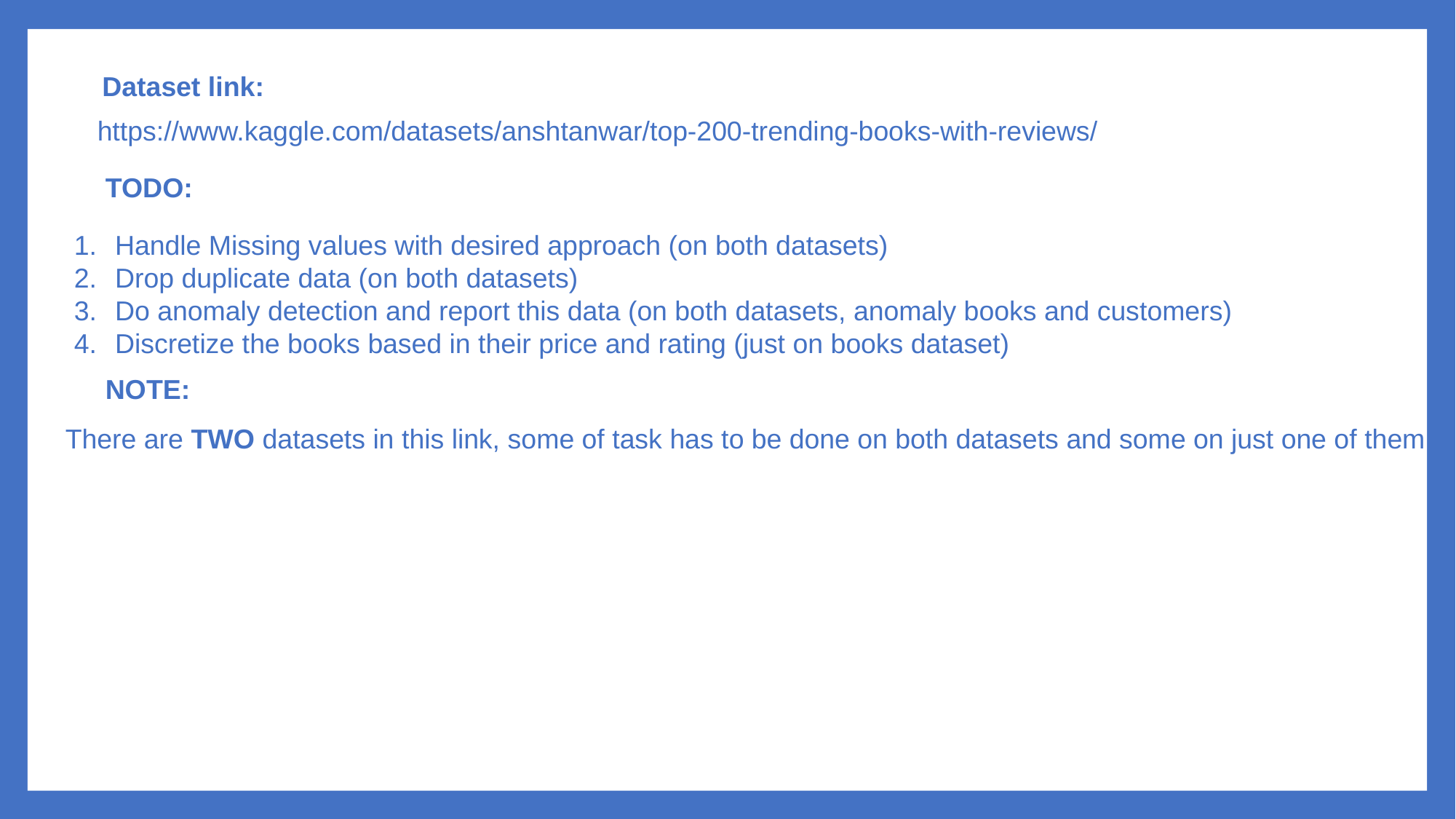

Dataset link:
https://www.kaggle.com/datasets/anshtanwar/top-200-trending-books-with-reviews/
TODO:
Handle Missing values with desired approach (on both datasets)
Drop duplicate data (on both datasets)
Do anomaly detection and report this data (on both datasets, anomaly books and customers)
Discretize the books based in their price and rating (just on books dataset)

NOTE:
There are TWO datasets in this link, some of task has to be done on both datasets and some on just one of them